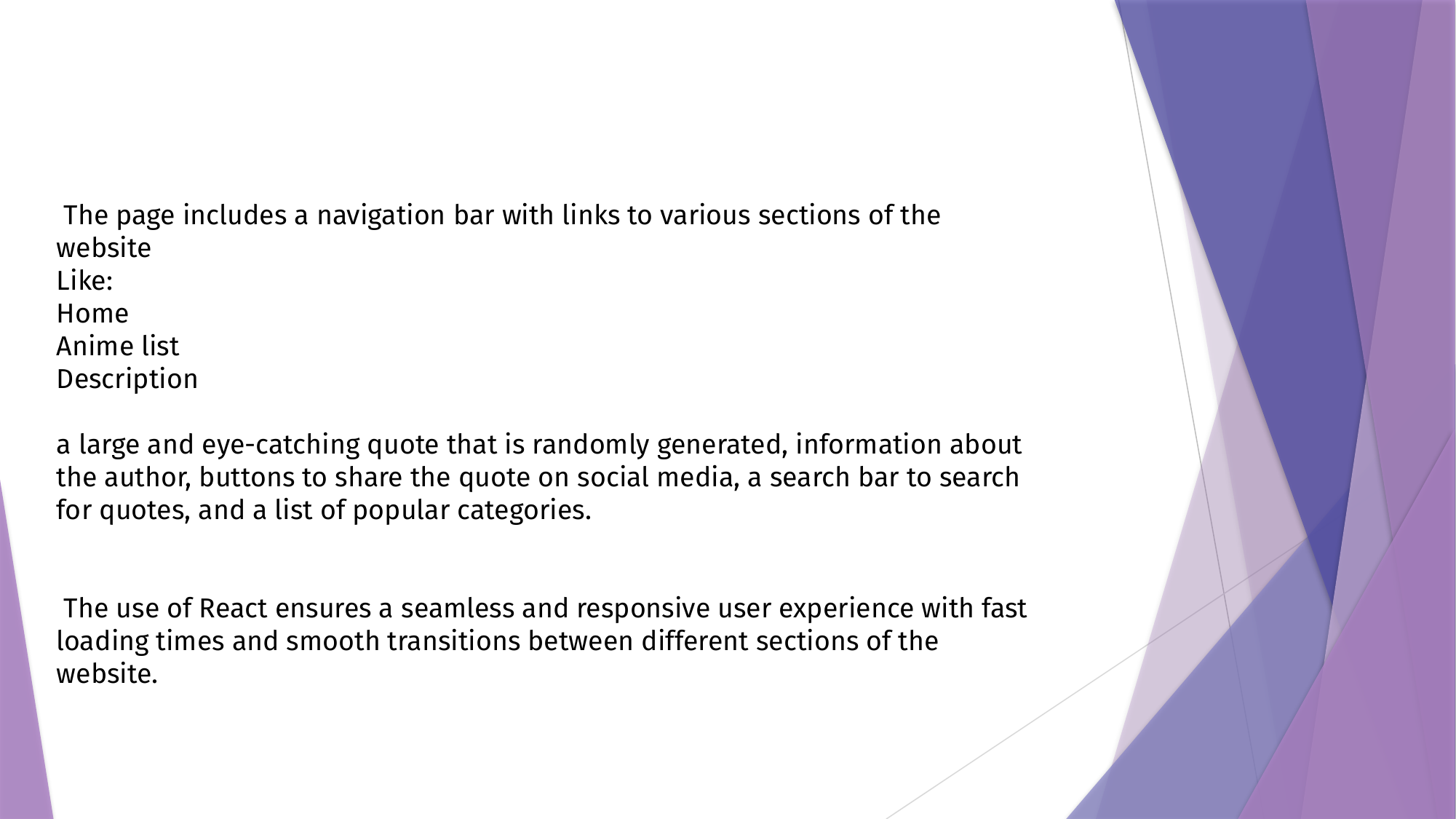

The page includes a navigation bar with links to various sections of the website
Like:
Home
Anime list
Description

a large and eye-catching quote that is randomly generated, information about the author, buttons to share the quote on social media, a search bar to search for quotes, and a list of popular categories.

 The use of React ensures a seamless and responsive user experience with fast loading times and smooth transitions between different sections of the website.